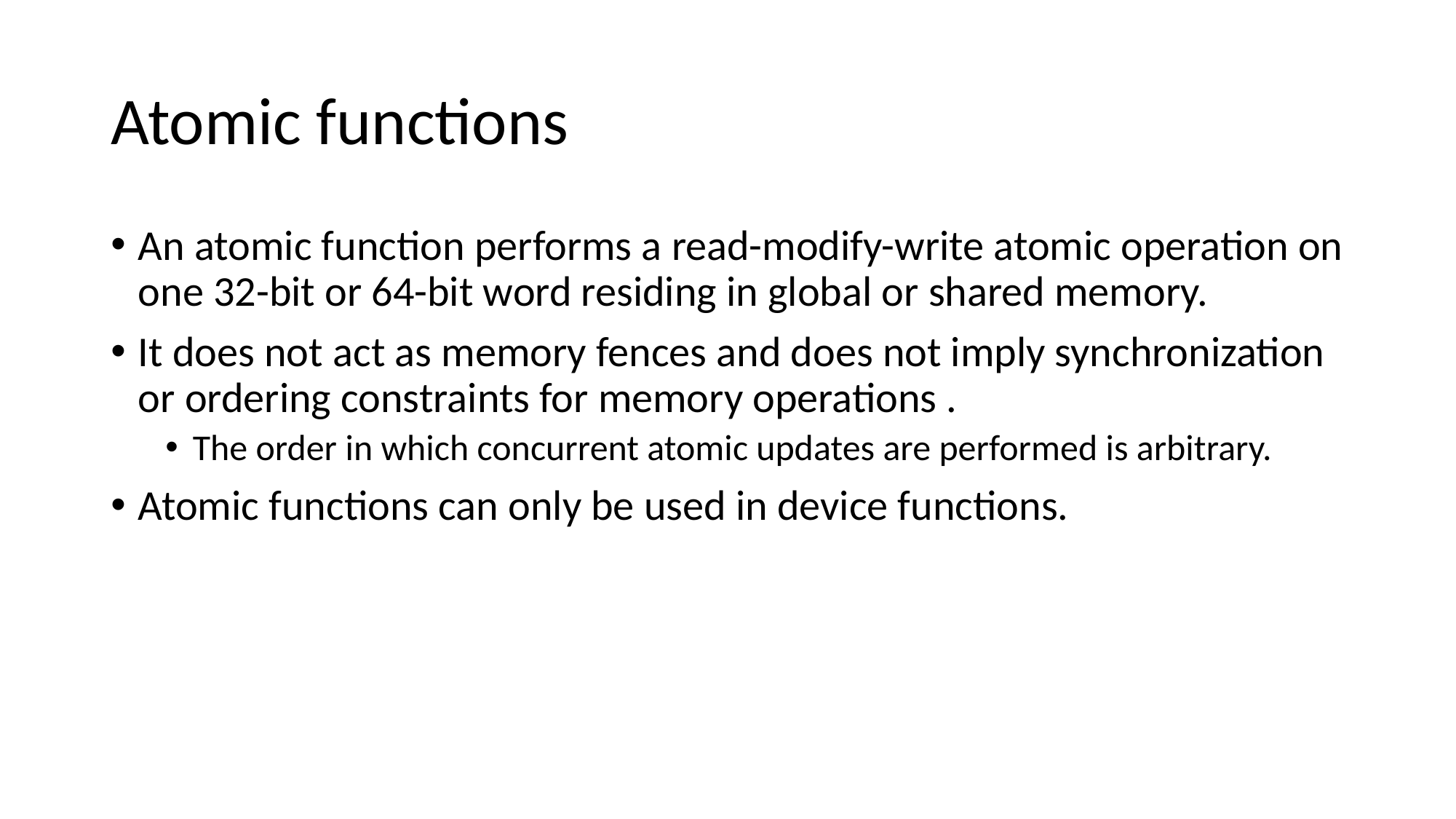

# Atomic functions
An atomic function performs a read-modify-write atomic operation on one 32-bit or 64-bit word residing in global or shared memory.
It does not act as memory fences and does not imply synchronization or ordering constraints for memory operations .
The order in which concurrent atomic updates are performed is arbitrary.
Atomic functions can only be used in device functions.